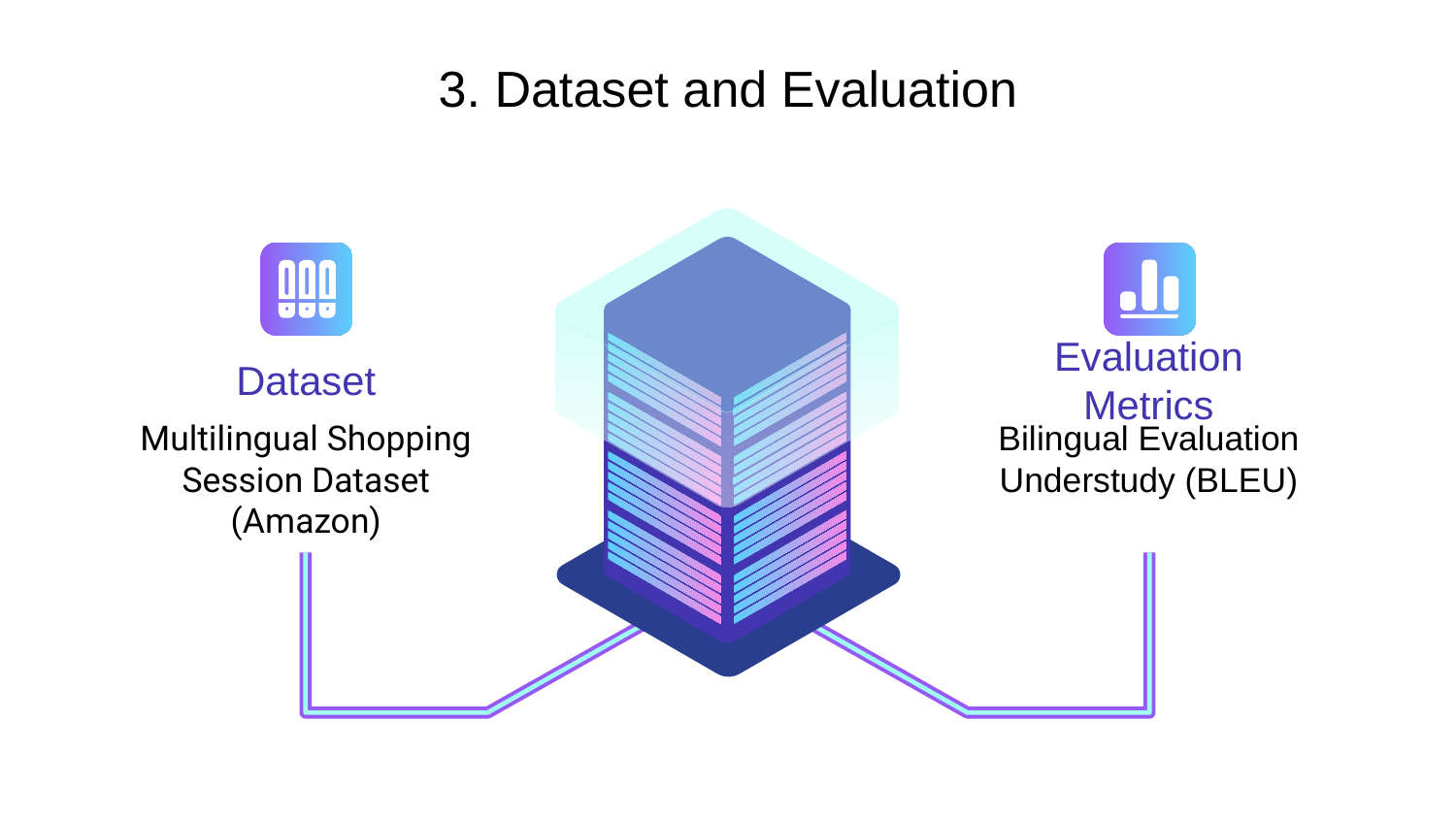

# 3. Dataset and Evaluation

Dataset
Multilingual Shopping Session Dataset
(Amazon)

Evaluation Metrics
Bilingual Evaluation Understudy (BLEU)